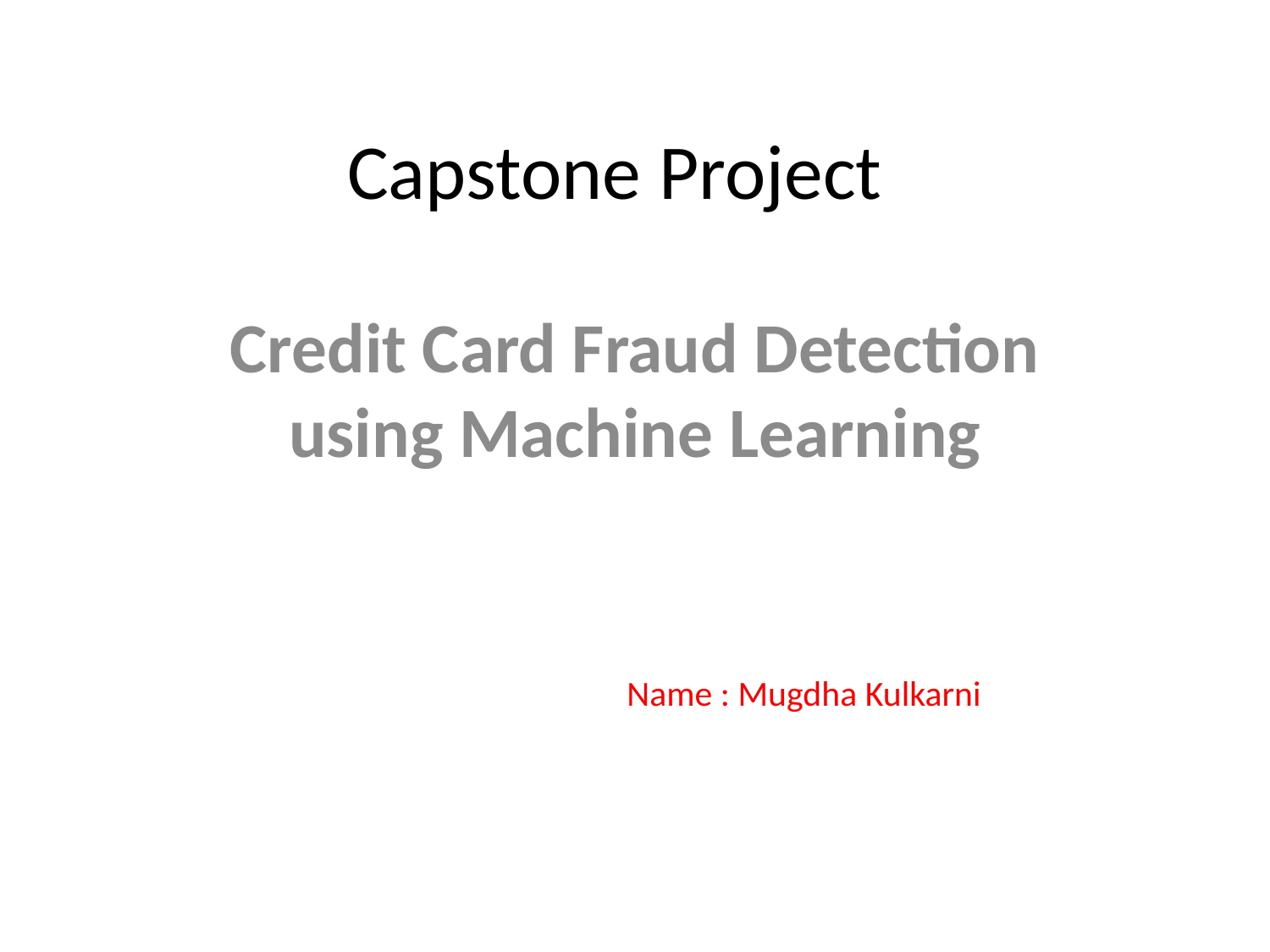

# Capstone Project
Credit Card Fraud Detection using Machine Learning

                                  Name : Mugdha Kulkarni